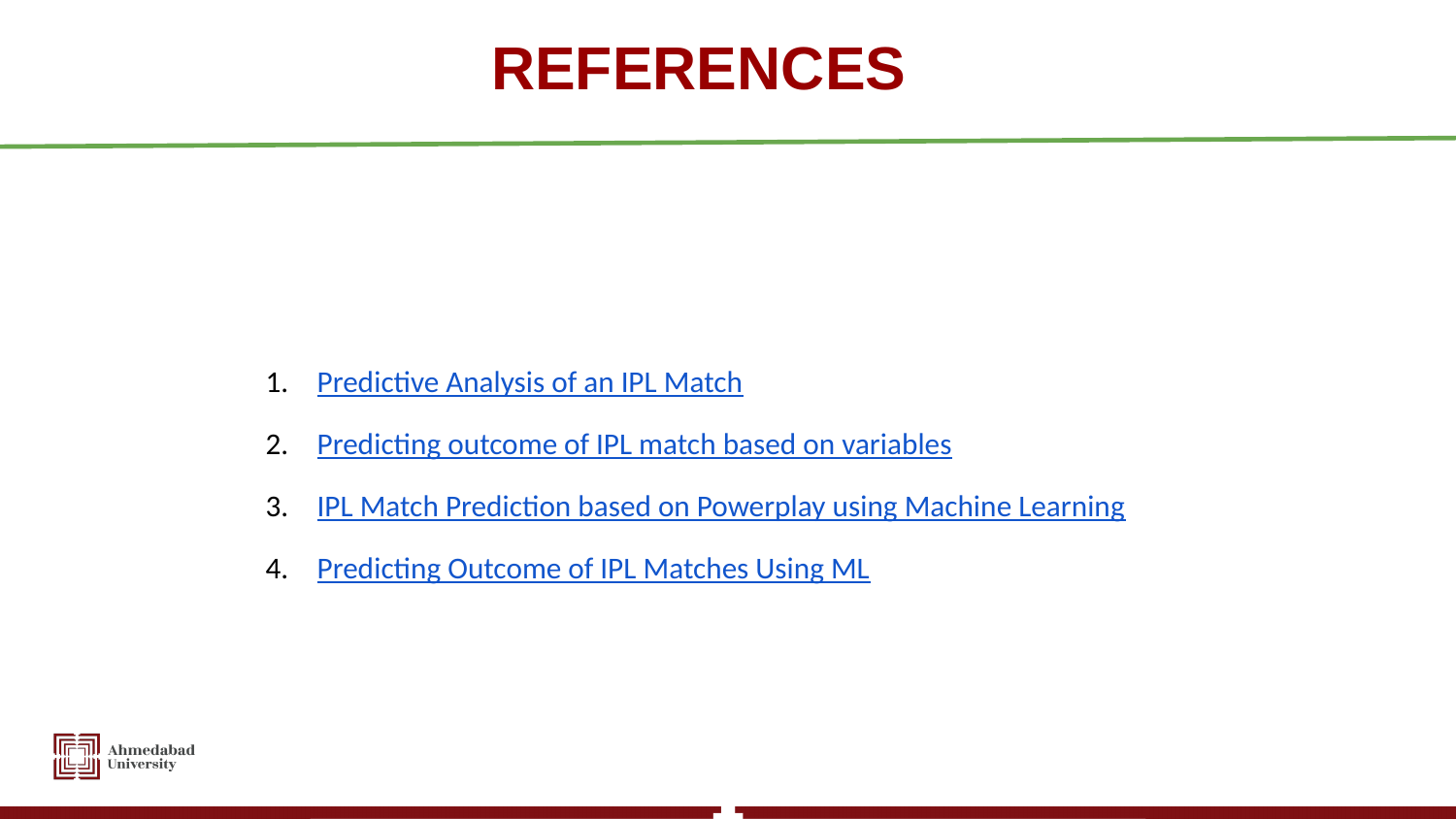

# REFERENCES
Predictive Analysis of an IPL Match
Predicting outcome of IPL match based on variables
IPL Match Prediction based on Powerplay using Machine Learning
Predicting Outcome of IPL Matches Using ML